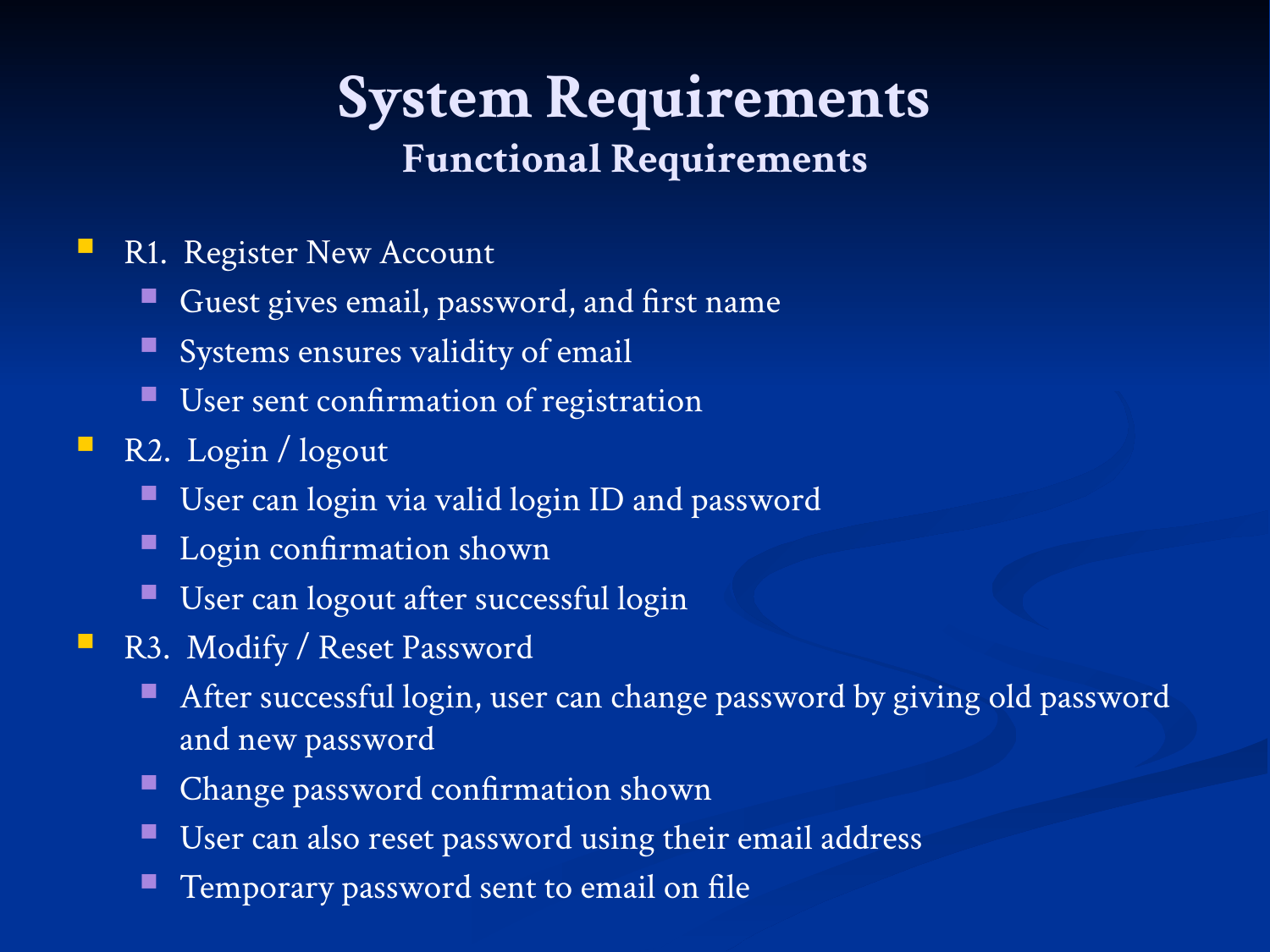

# System Requirements Functional Requirements
R1.  Register New Account
Guest gives email, password, and first name
Systems ensures validity of email
User sent confirmation of registration
R2.  Login / logout
User can login via valid login ID and password
Login confirmation shown
User can logout after successful login
R3.  Modify / Reset Password
After successful login, user can change password by giving old password and new password
Change password confirmation shown
User can also reset password using their email address
Temporary password sent to email on file